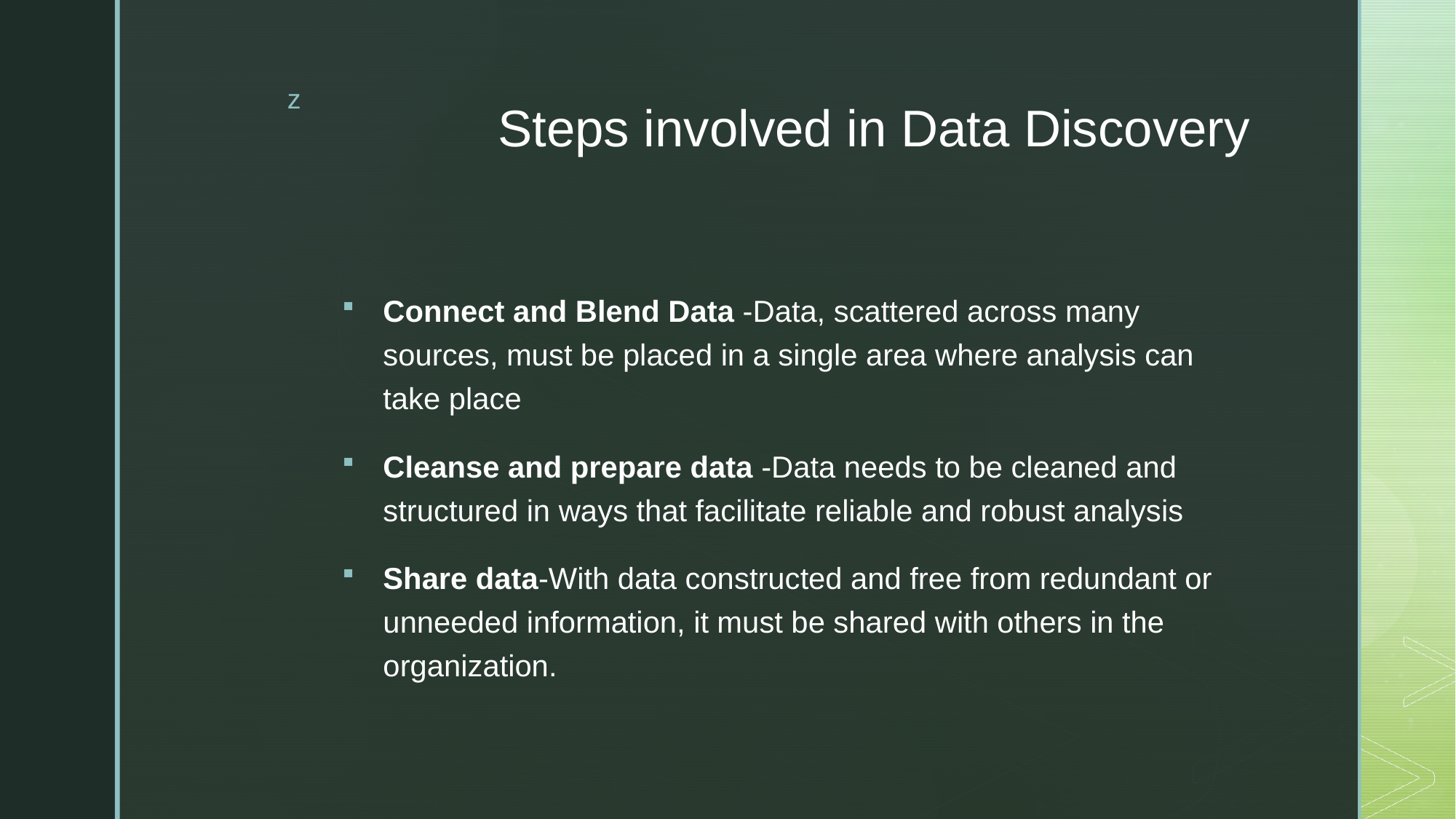

# Steps involved in Data Discovery
Connect and Blend Data -Data, scattered across many sources, must be placed in a single area where analysis can take place
Cleanse and prepare data -Data needs to be cleaned and structured in ways that facilitate reliable and robust analysis
Share data-With data constructed and free from redundant or unneeded information, it must be shared with others in the organization.